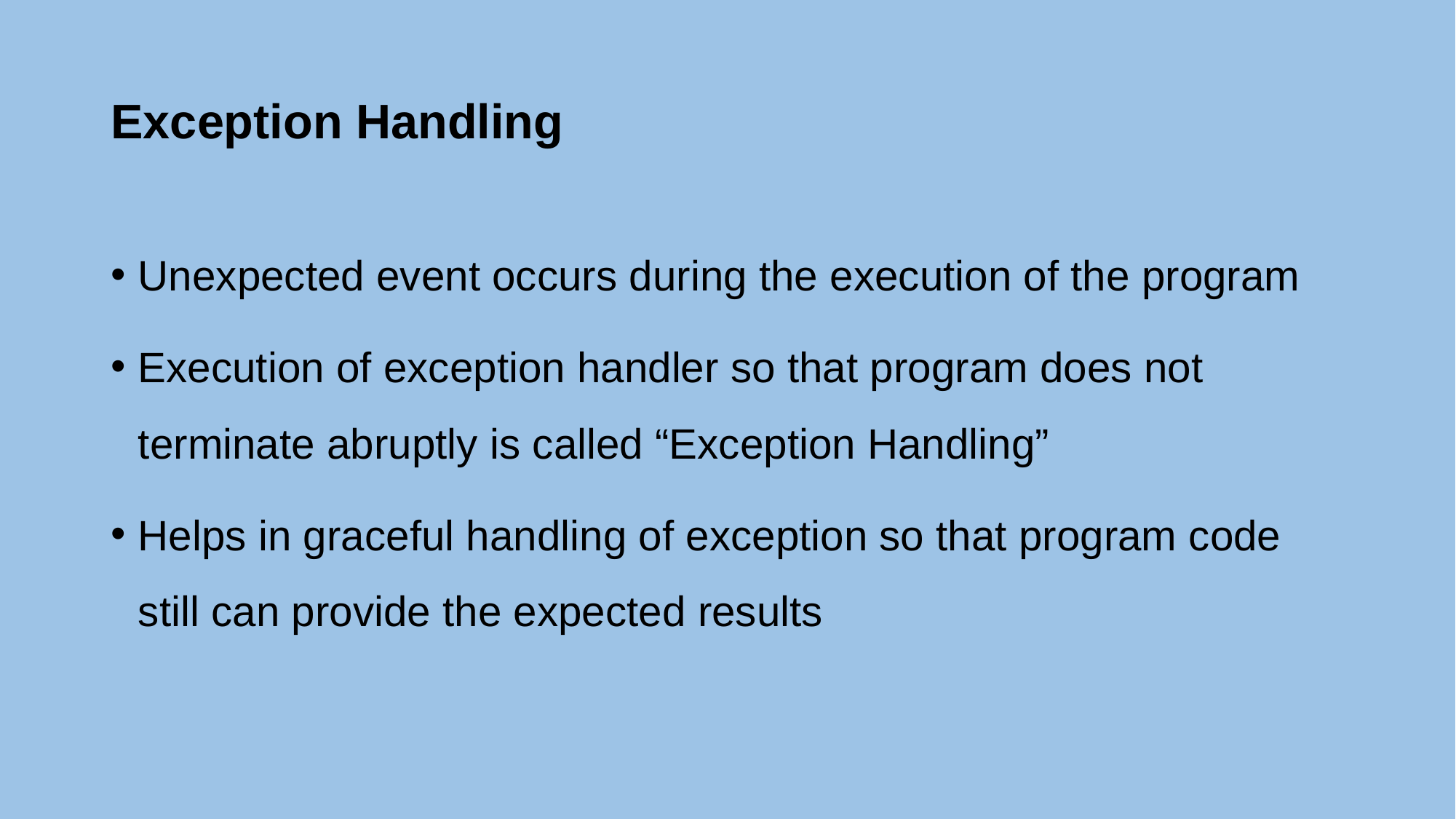

# Exception Handling
Unexpected event occurs during the execution of the program
Execution of exception handler so that program does not terminate abruptly is called “Exception Handling”
Helps in graceful handling of exception so that program code still can provide the expected results